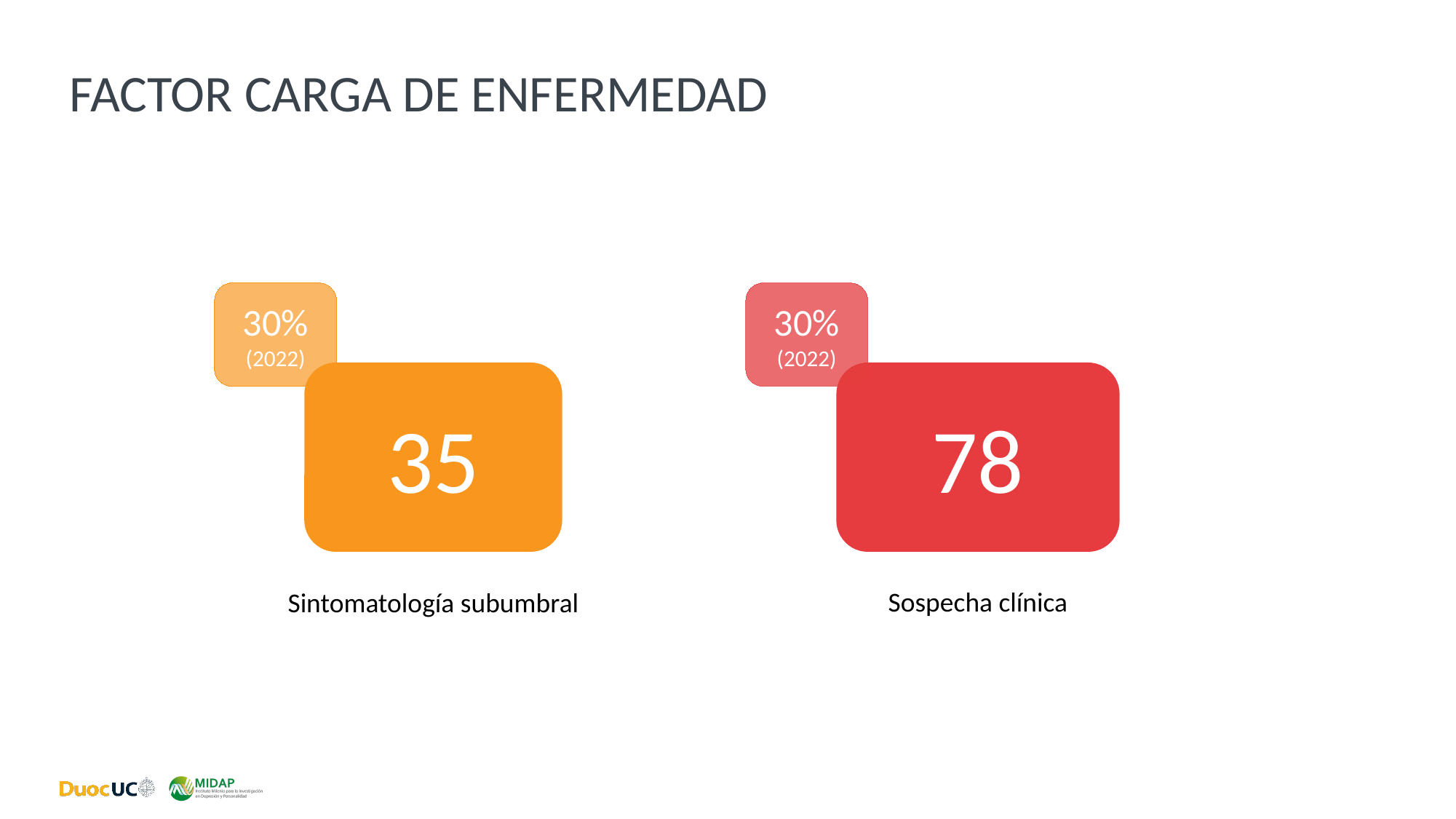

# Factor carga de enfermedad
30%
(2022)
30%
(2022)
35
78
Sospecha clínica
Sintomatología subumbral